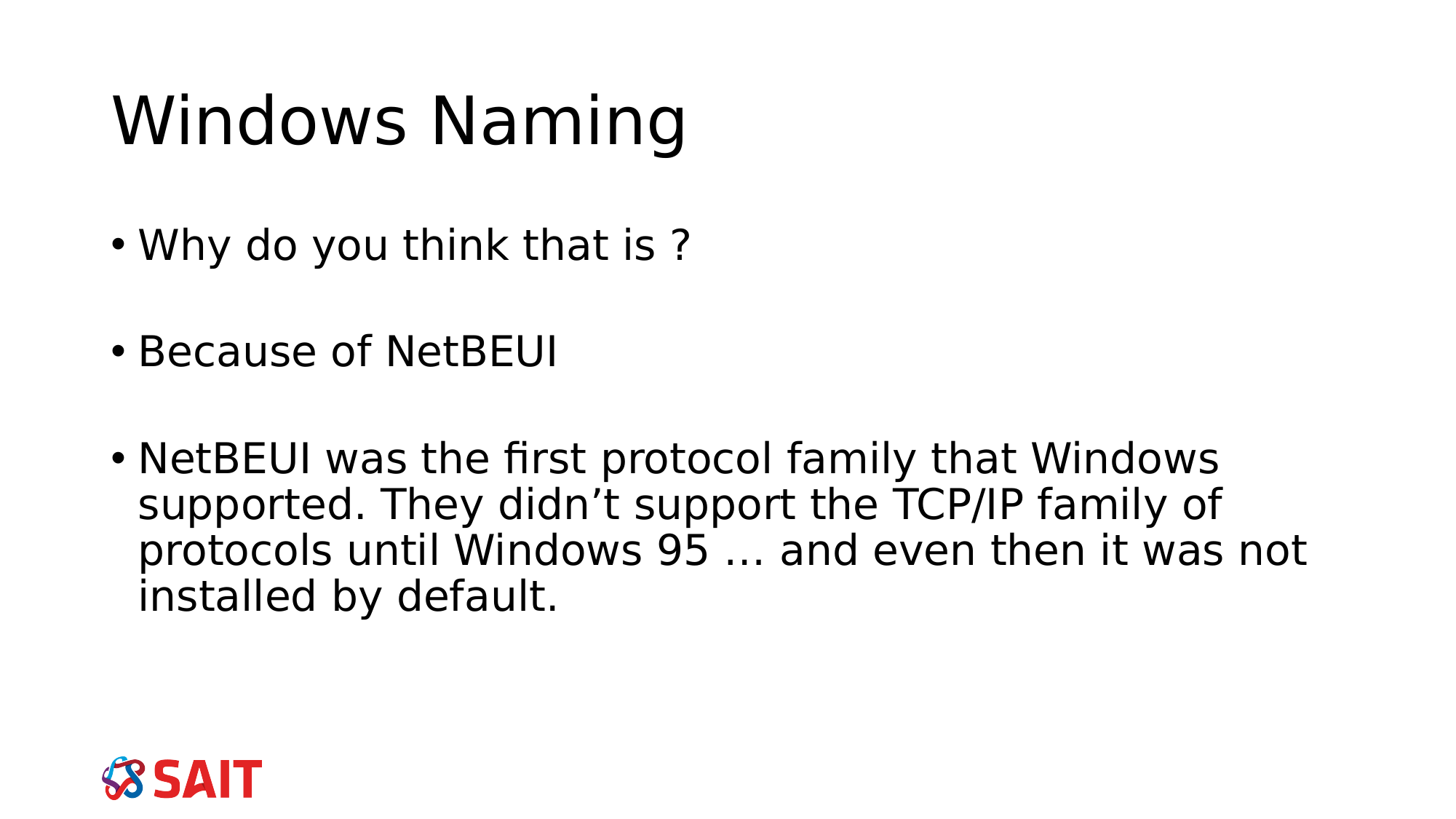

Windows Naming
Why do you think that is ?
Because of NetBEUI
NetBEUI was the first protocol family that Windows supported. They didn’t support the TCP/IP family of protocols until Windows 95 … and even then it was not installed by default.